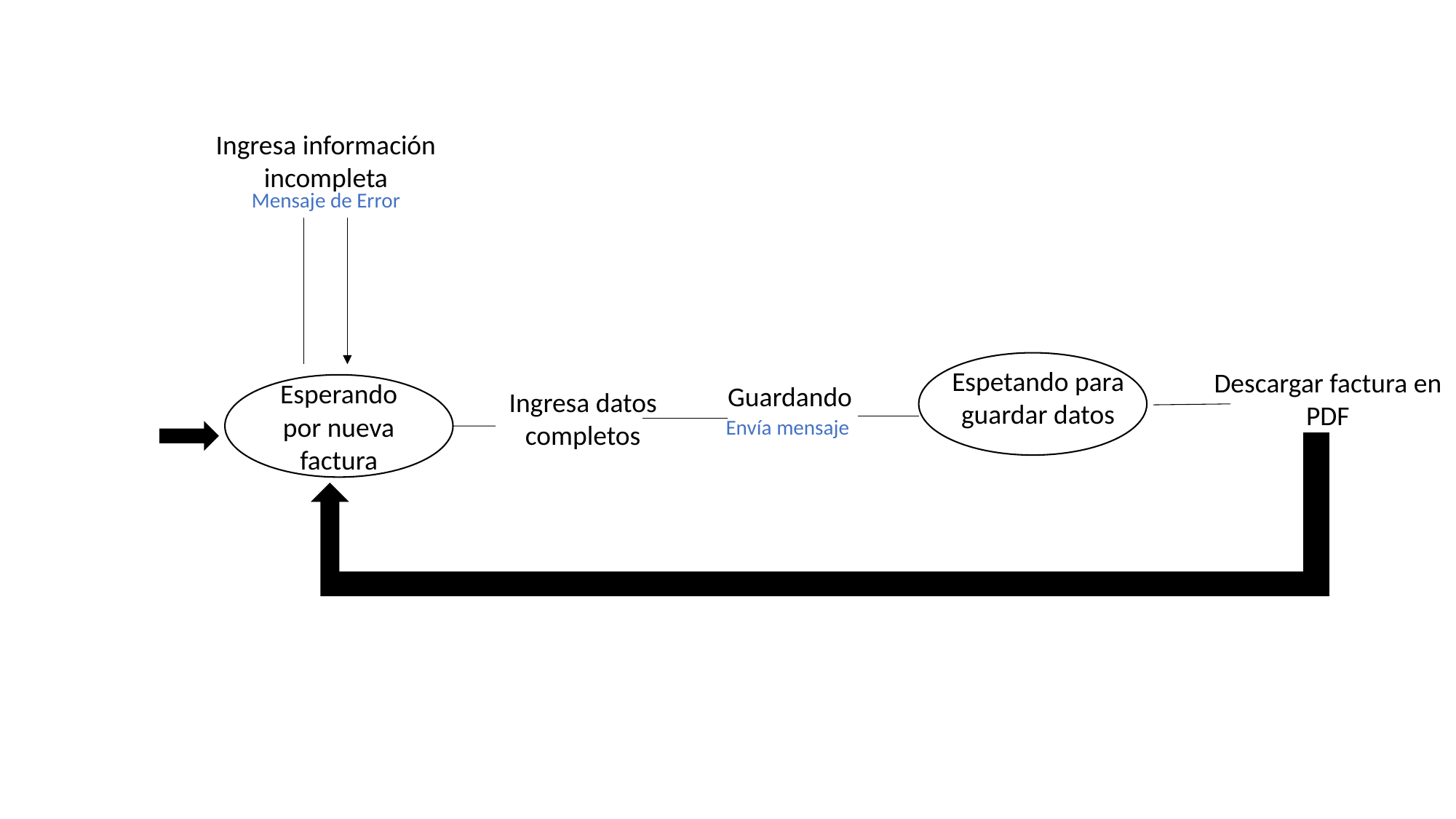

Ingresa información incompleta
Mensaje de Error

Espetando para guardar datos
Descargar factura en PDF
Guardando
Esperando por nueva factura
Ingresa datos completos
Envía mensaje